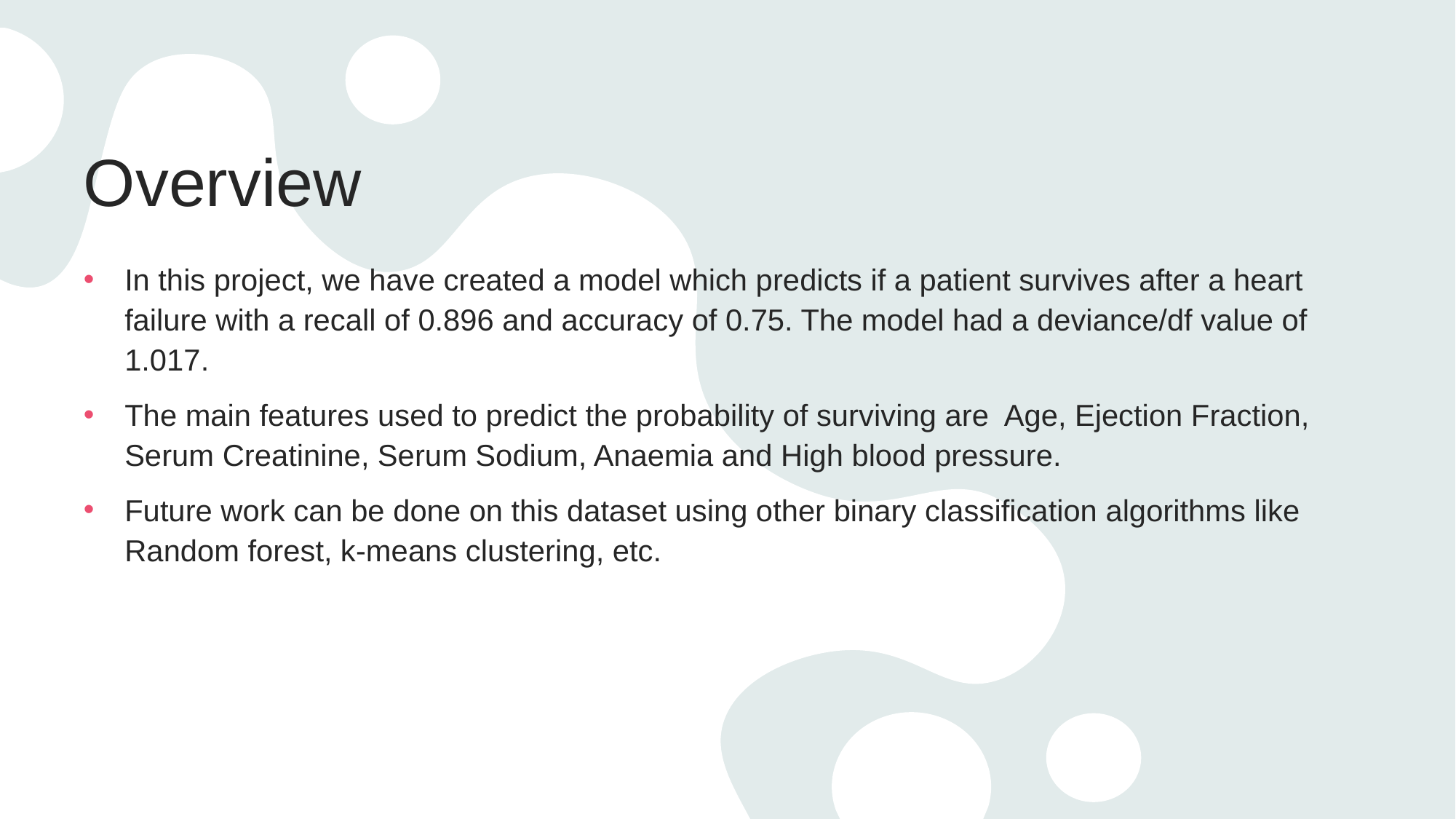

# Overview
In this project, we have created a model which predicts if a patient survives after a heart failure with a recall of 0.896 and accuracy of 0.75. The model had a deviance/df value of 1.017.
The main features used to predict the probability of surviving are  Age, Ejection Fraction, Serum Creatinine, Serum Sodium, Anaemia and High blood pressure.
Future work can be done on this dataset using other binary classification algorithms like Random forest, k-means clustering, etc.